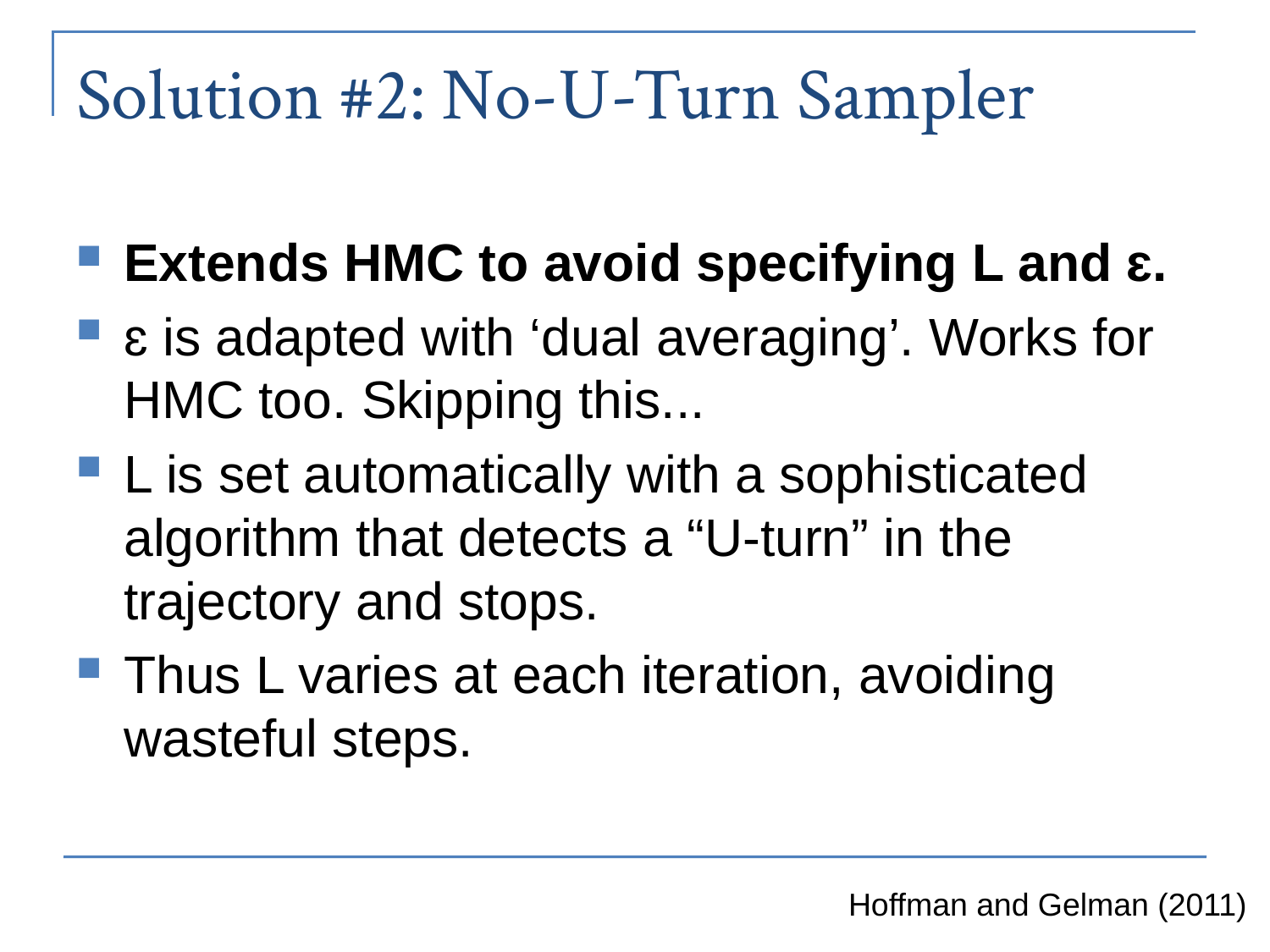

# Solution #2: No-U-Turn Sampler
Extends HMC to avoid specifying L and ɛ.
ɛ is adapted with ‘dual averaging’. Works for HMC too. Skipping this...
L is set automatically with a sophisticated algorithm that detects a “U-turn” in the trajectory and stops.
Thus L varies at each iteration, avoiding wasteful steps.

Hoffman and Gelman (2011)